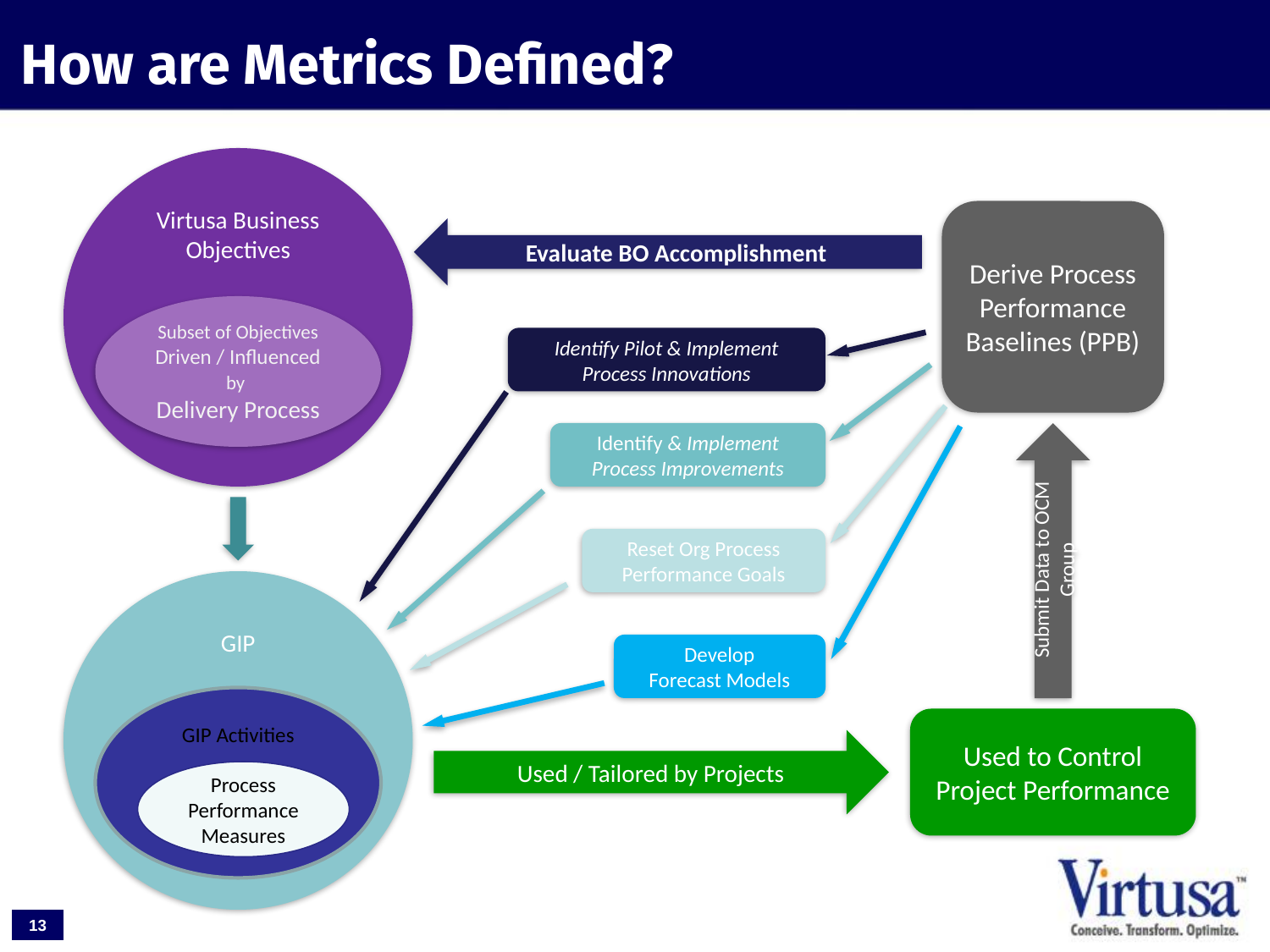

How are Metrics Defined?
Virtusa Business Objectives
Derive Process Performance Baselines (PPB)
Evaluate BO Accomplishment
Subset of Objectives
Driven / Influenced by
Delivery Process
Identify Pilot & Implement Process Innovations

Identify & Implement Process Improvements
Submit Data to OCM Group

Reset Org Process Performance Goals

GIP

Develop
Forecast Models
GIP Activities

Used to Control Project Performance
Used / Tailored by Projects
Process Performance Measures